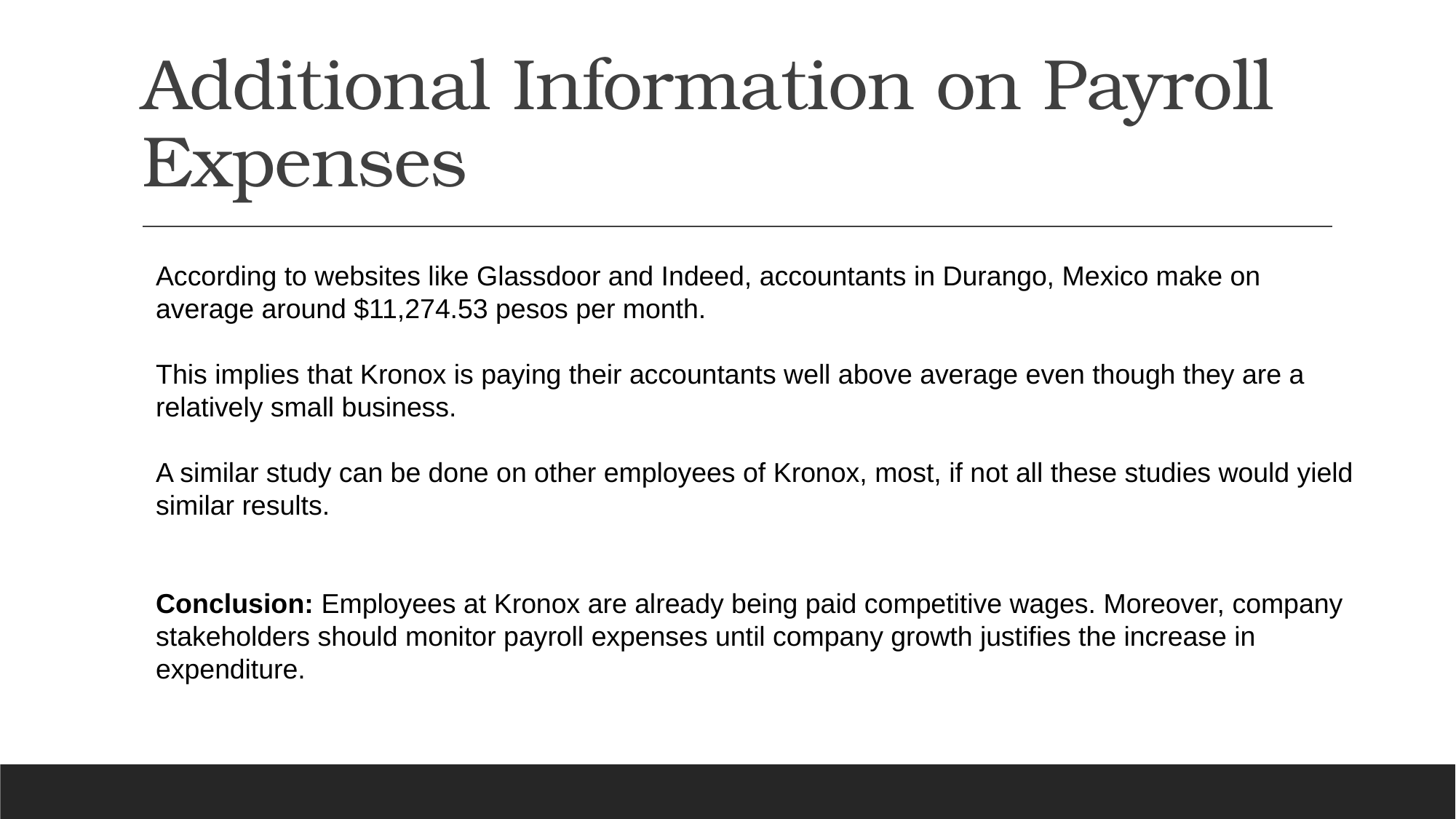

# Additional Information on Payroll Expenses
According to websites like Glassdoor and Indeed, accountants in Durango, Mexico make on average around $11,274.53 pesos per month.

This implies that Kronox is paying their accountants well above average even though they are a relatively small business.

A similar study can be done on other employees of Kronox, most, if not all these studies would yield similar results.

Conclusion: Employees at Kronox are already being paid competitive wages. Moreover, company stakeholders should monitor payroll expenses until company growth justifies the increase in expenditure.